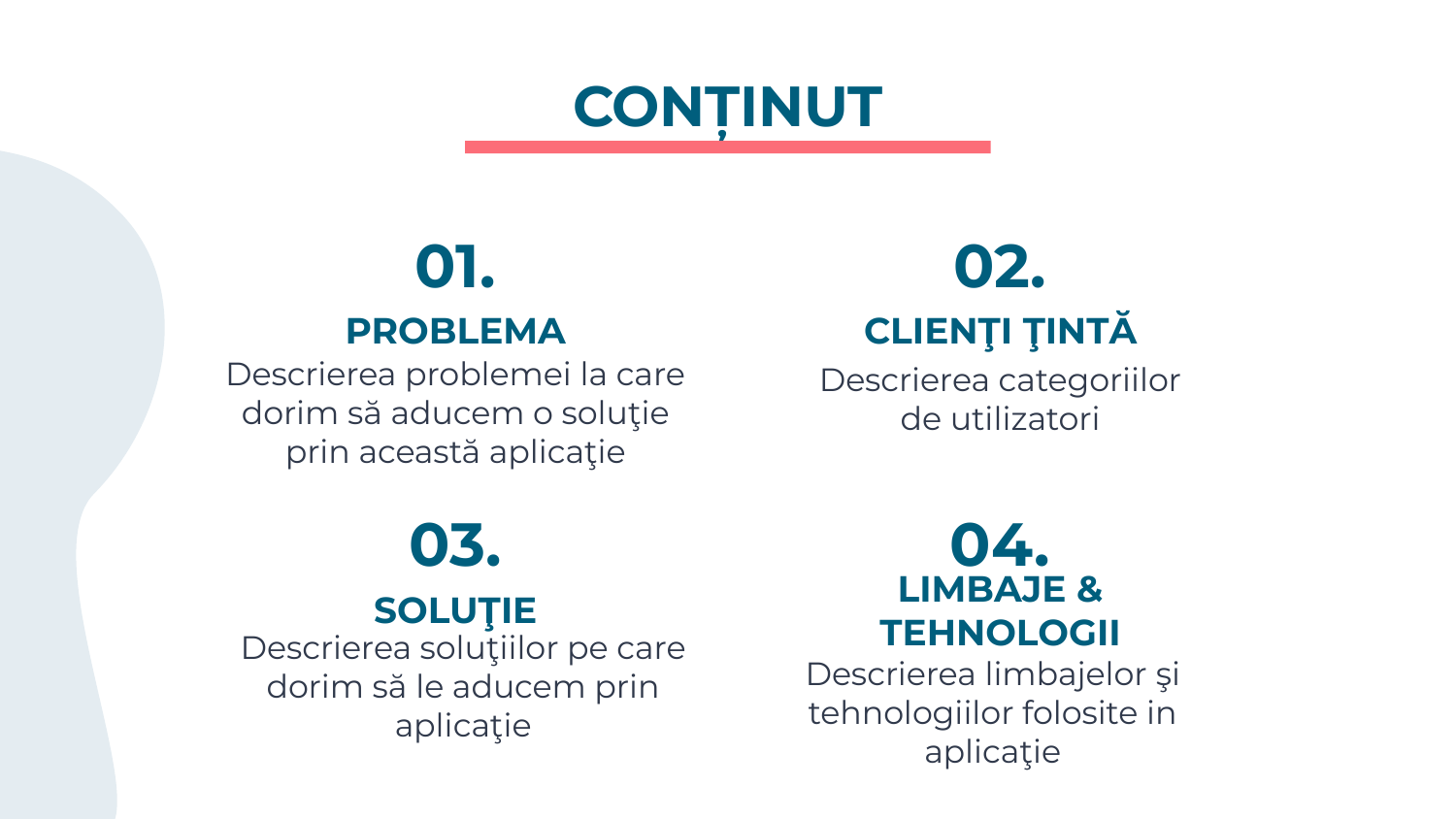

# CONŢINUT

01.
02.
PROBLEMA
CLIENŢI ŢINTĂ
Descrierea categoriilor de utilizatori
Descrierea problemei la care dorim să aducem o soluţie prin această aplicaţie
03.
04.
SOLUŢIE
LIMBAJE & TEHNOLOGII
Descrierea soluţiilor pe care dorim să le aducem prin aplicaţie
Descrierea limbajelor şi tehnologiilor folosite in aplicaţie